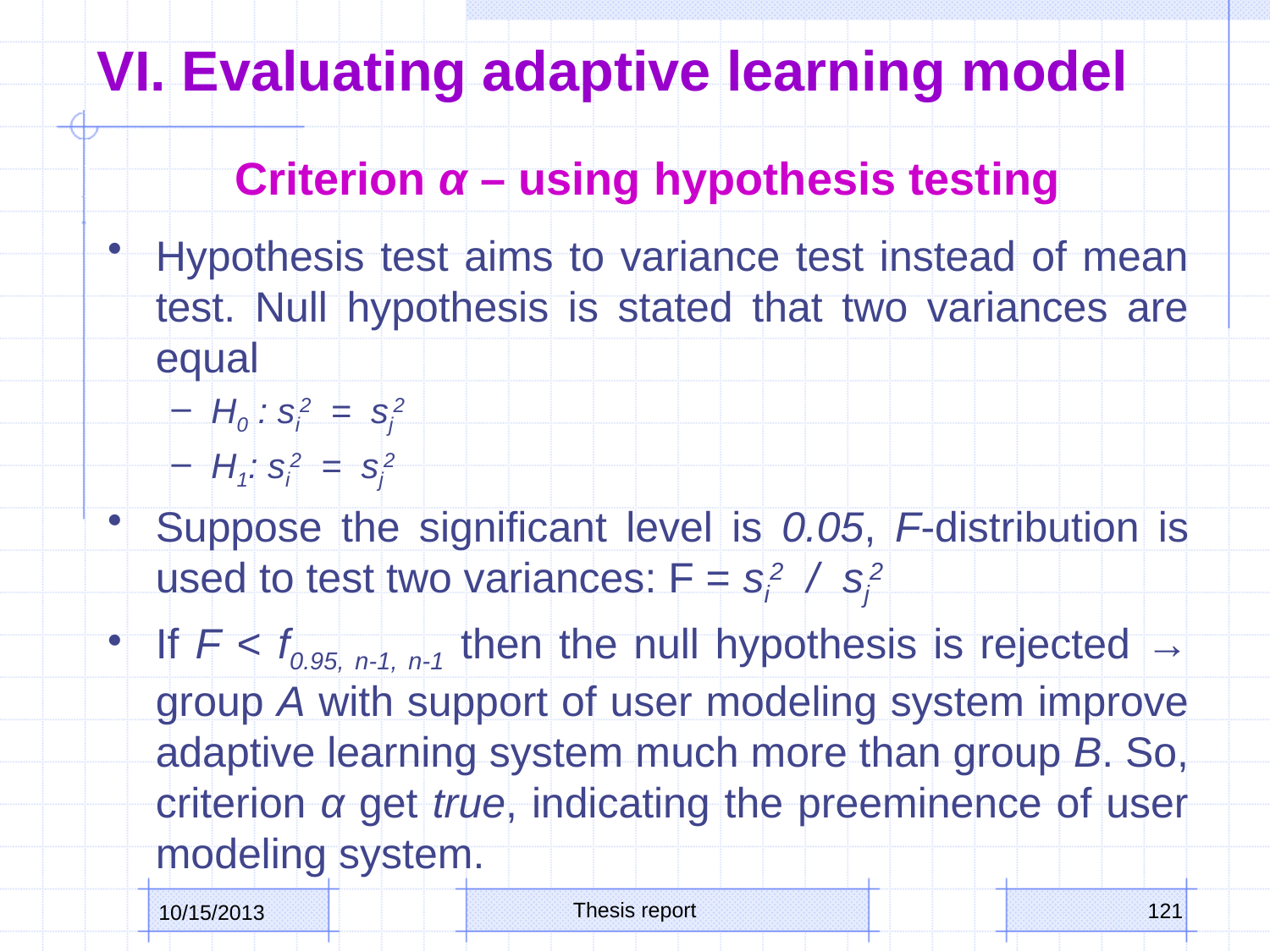

# VI. Evaluating adaptive learning model
Criterion α – using hypothesis testing
Hypothesis test aims to variance test instead of mean test. Null hypothesis is stated that two variances are equal
H0 : si2  =  sj2
H1: si2  =  sj2
Suppose the significant level is 0.05, F-distribution is used to test two variances: F = si2  /  sj2
If F < f0.95, n-1, n-1 then the null hypothesis is rejected → group A with support of user modeling system improve adaptive learning system much more than group B. So, criterion α get true, indicating the preeminence of user modeling system.
Thesis report
121
10/15/2013